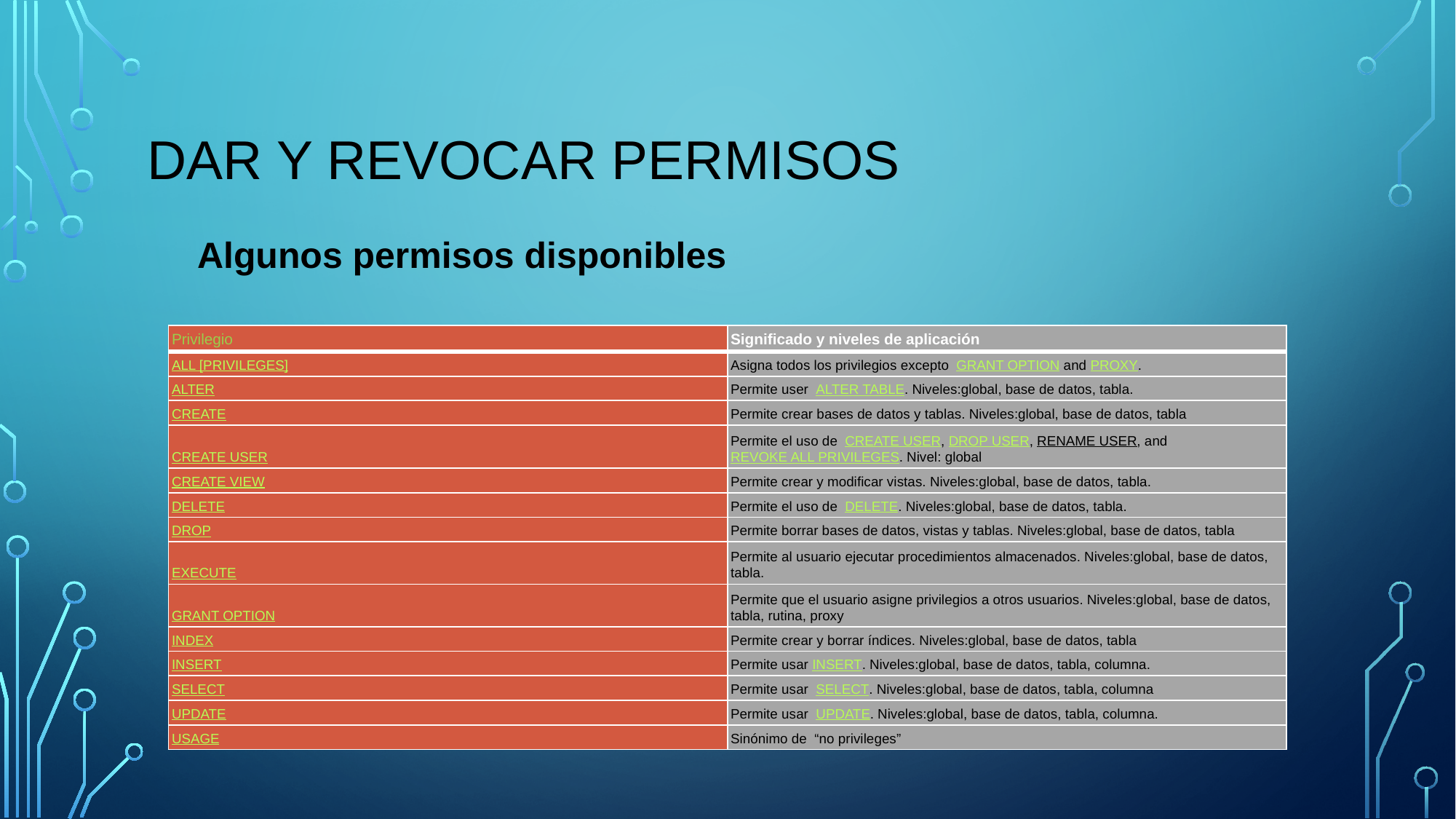

# Dar y revocar permisos
Algunos permisos disponibles
| Privilegio | Significado y niveles de aplicación |
| --- | --- |
| ALL [PRIVILEGES] | Asigna todos los privilegios excepto  GRANT OPTION and PROXY. |
| ALTER | Permite user  ALTER TABLE. Niveles:global, base de datos, tabla. |
| CREATE | Permite crear bases de datos y tablas. Niveles:global, base de datos, tabla |
| CREATE USER | Permite el uso de  CREATE USER, DROP USER, RENAME USER, and REVOKE ALL PRIVILEGES. Nivel: global |
| CREATE VIEW | Permite crear y modificar vistas. Niveles:global, base de datos, tabla. |
| DELETE | Permite el uso de  DELETE. Niveles:global, base de datos, tabla. |
| DROP | Permite borrar bases de datos, vistas y tablas. Niveles:global, base de datos, tabla |
| EXECUTE | Permite al usuario ejecutar procedimientos almacenados. Niveles:global, base de datos, tabla. |
| GRANT OPTION | Permite que el usuario asigne privilegios a otros usuarios. Niveles:global, base de datos, tabla, rutina, proxy |
| INDEX | Permite crear y borrar índices. Niveles:global, base de datos, tabla |
| INSERT | Permite usar INSERT. Niveles:global, base de datos, tabla, columna. |
| SELECT | Permite usar  SELECT. Niveles:global, base de datos, tabla, columna |
| UPDATE | Permite usar  UPDATE. Niveles:global, base de datos, tabla, columna. |
| USAGE | Sinónimo de  “no privileges” |